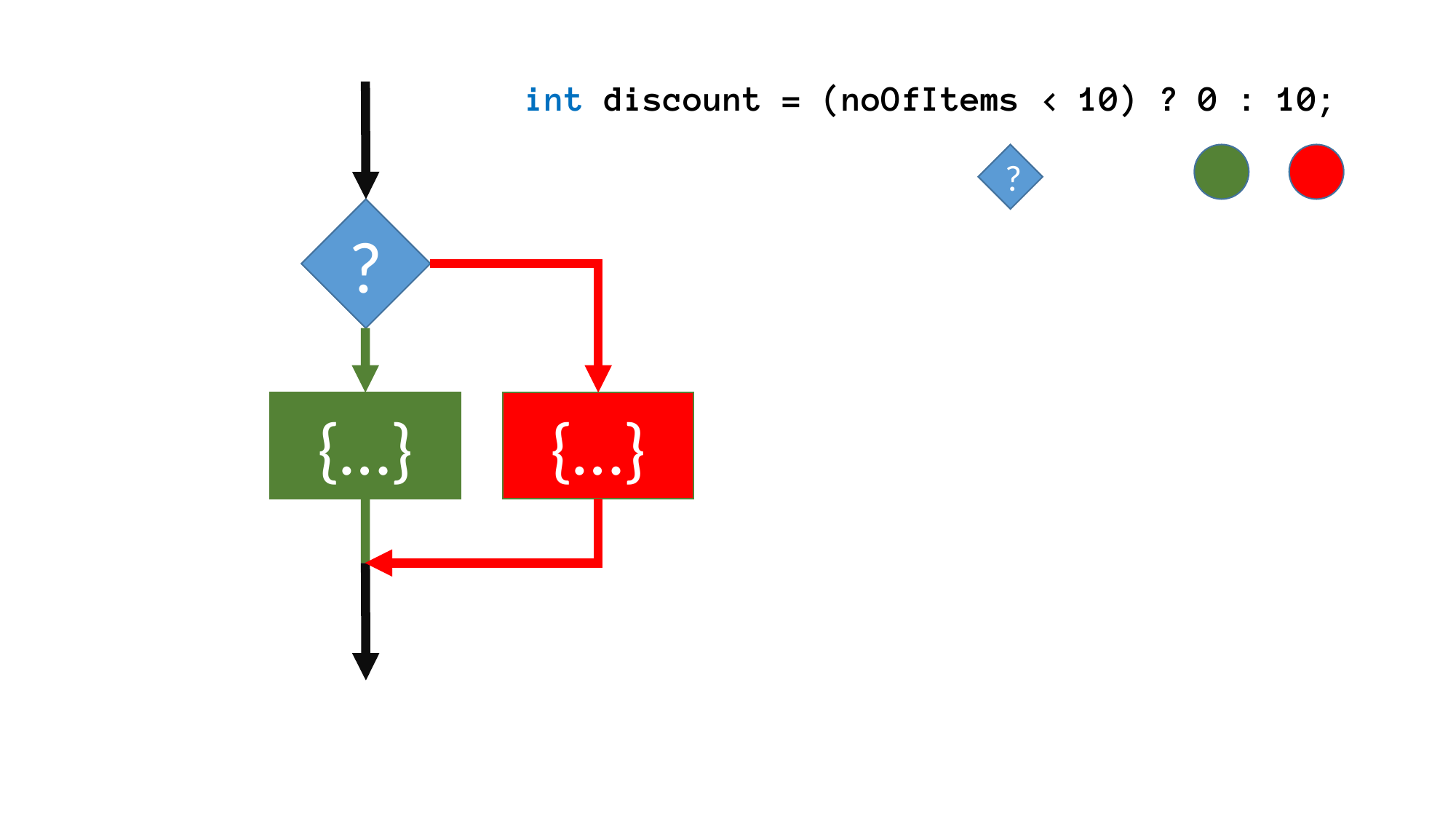

int discount = (noOfItems < 10) ? 0 : 10;
?

?
{…}
{…}